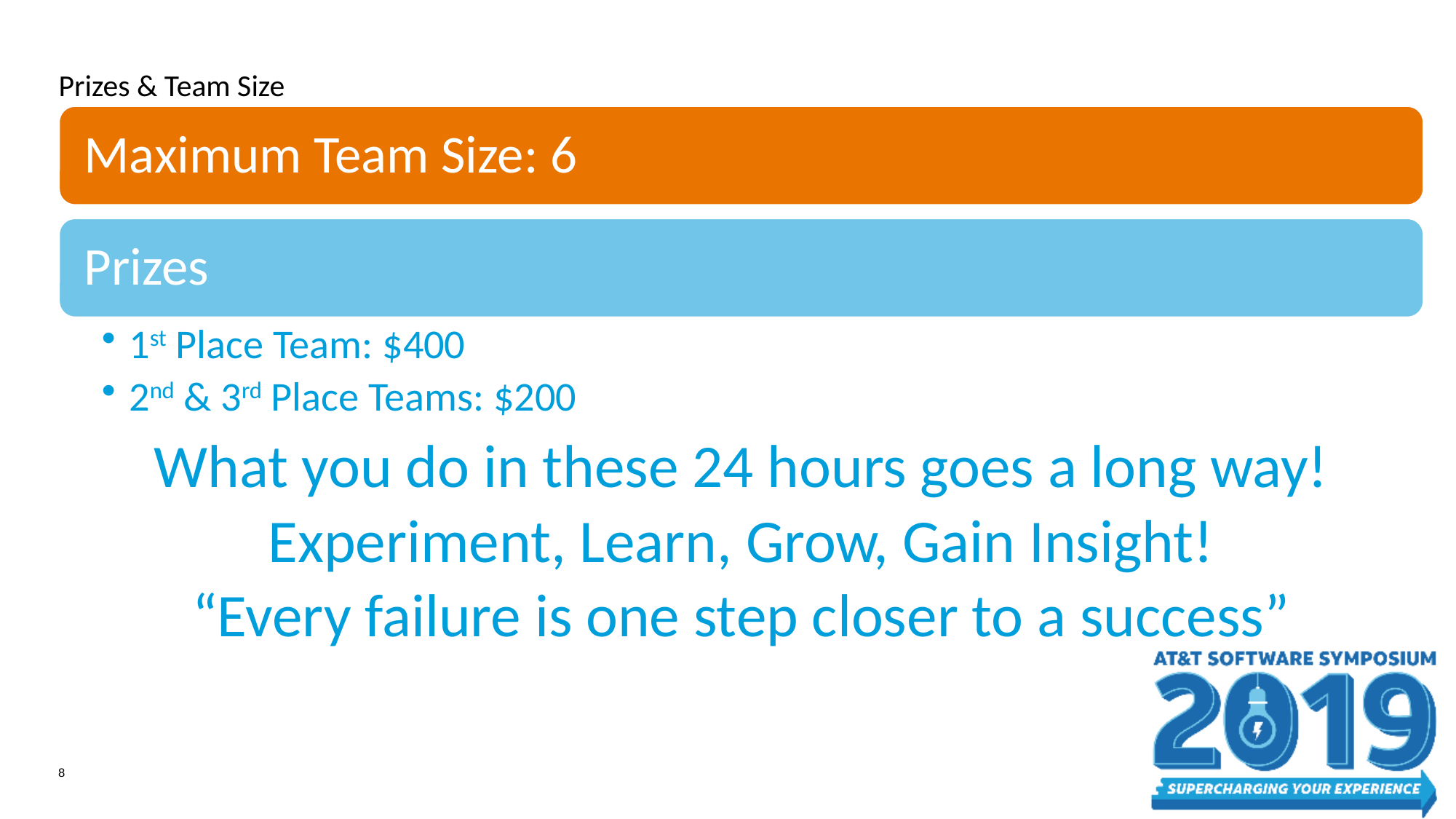

# Prizes & Team Size
Maximum Team Size: 6
Prizes
1st Place Team: $400
2nd & 3rd Place Teams: $200
What you do in these 24 hours goes a long way!
Experiment, Learn, Grow, Gain Insight!
“Every failure is one step closer to a success”
8